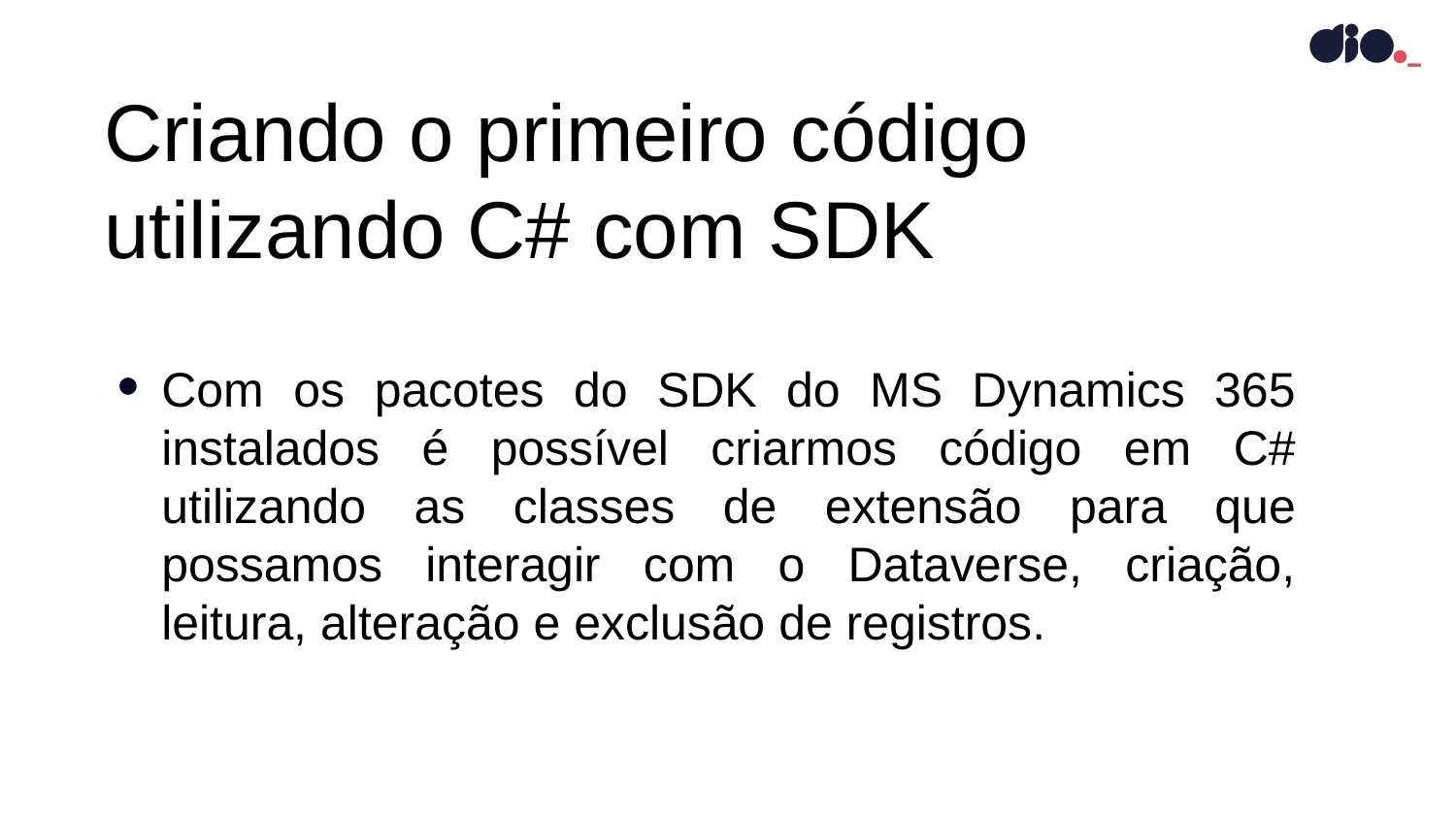

Criando o primeiro código utilizando C# com SDK
Com os pacotes do SDK do MS Dynamics 365 instalados é possível criarmos código em C# utilizando as classes de extensão para que possamos interagir com o Dataverse, criação, leitura, alteração e exclusão de registros.